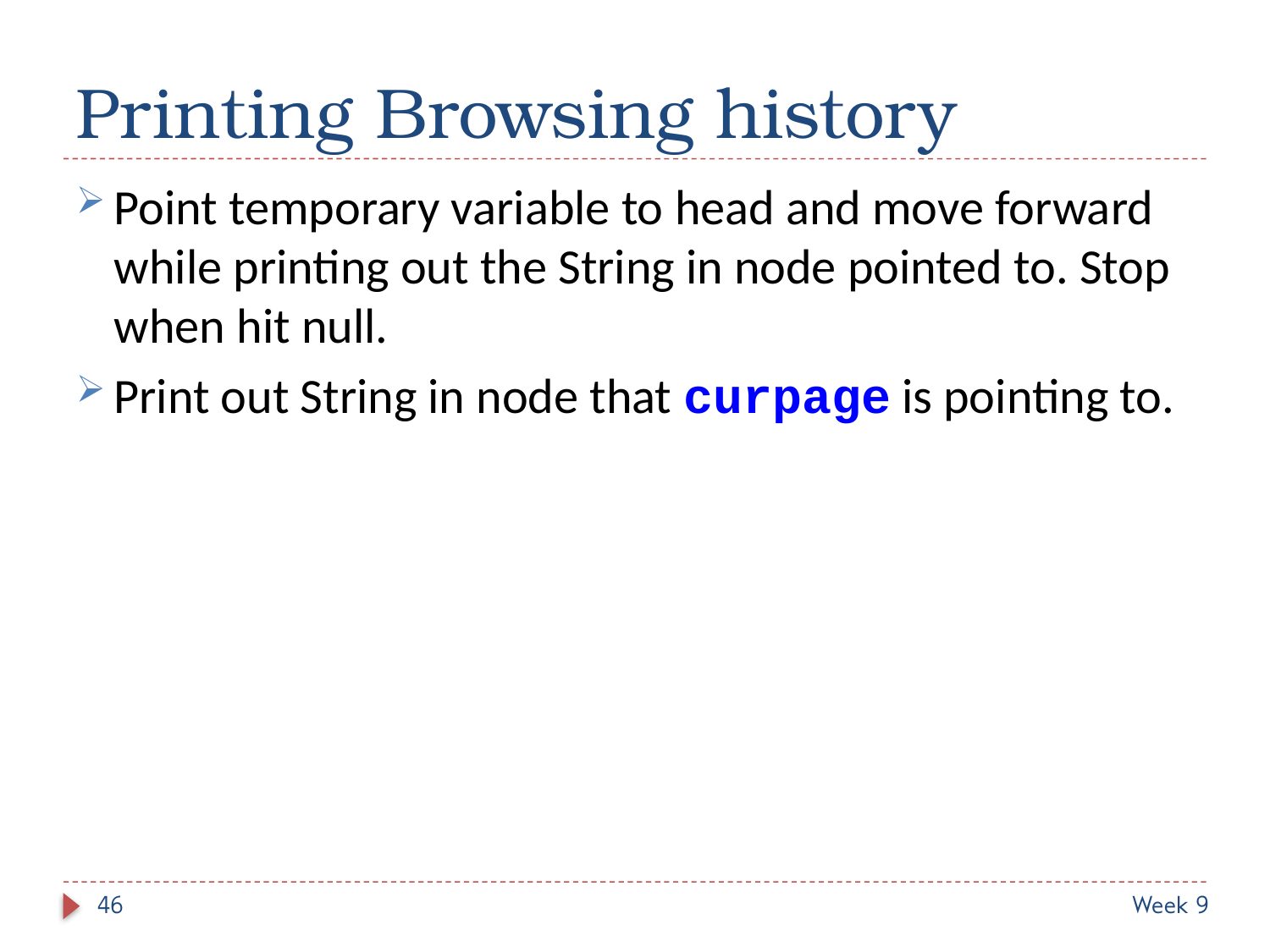

# Printing Browsing history
Point temporary variable to head and move forward while printing out the String in node pointed to. Stop when hit null.
Print out String in node that curpage is pointing to.
46
Week 9